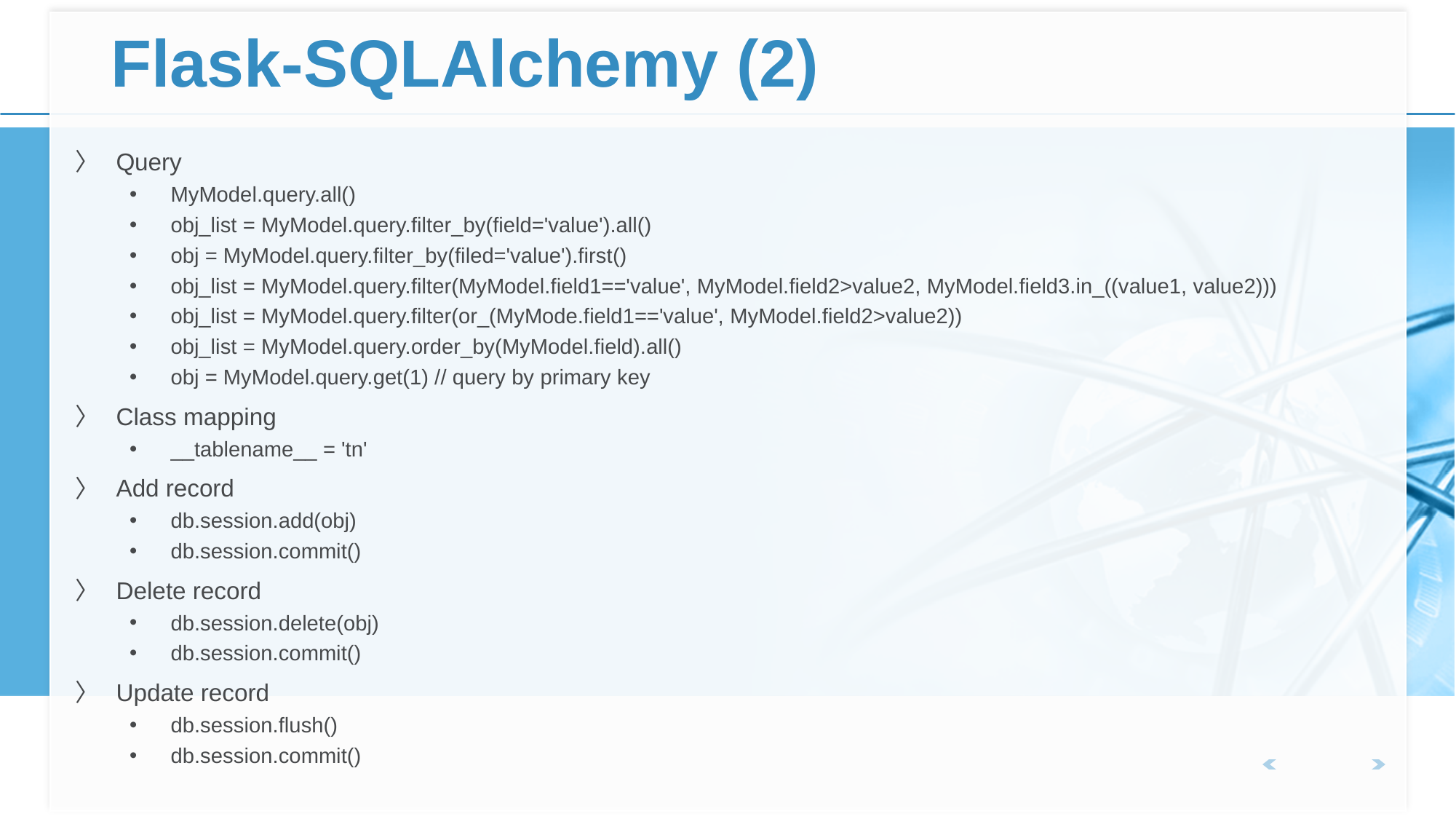

# Flask-SQLAlchemy (2)
Query
MyModel.query.all()
obj_list = MyModel.query.filter_by(field='value').all()
obj = MyModel.query.filter_by(filed='value').first()
obj_list = MyModel.query.filter(MyModel.field1=='value', MyModel.field2>value2, MyModel.field3.in_((value1, value2)))
obj_list = MyModel.query.filter(or_(MyMode.field1=='value', MyModel.field2>value2))
obj_list = MyModel.query.order_by(MyModel.field).all()
obj = MyModel.query.get(1) // query by primary key
Class mapping
__tablename__ = 'tn'
Add record
db.session.add(obj)
db.session.commit()
Delete record
db.session.delete(obj)
db.session.commit()
Update record
db.session.flush()
db.session.commit()